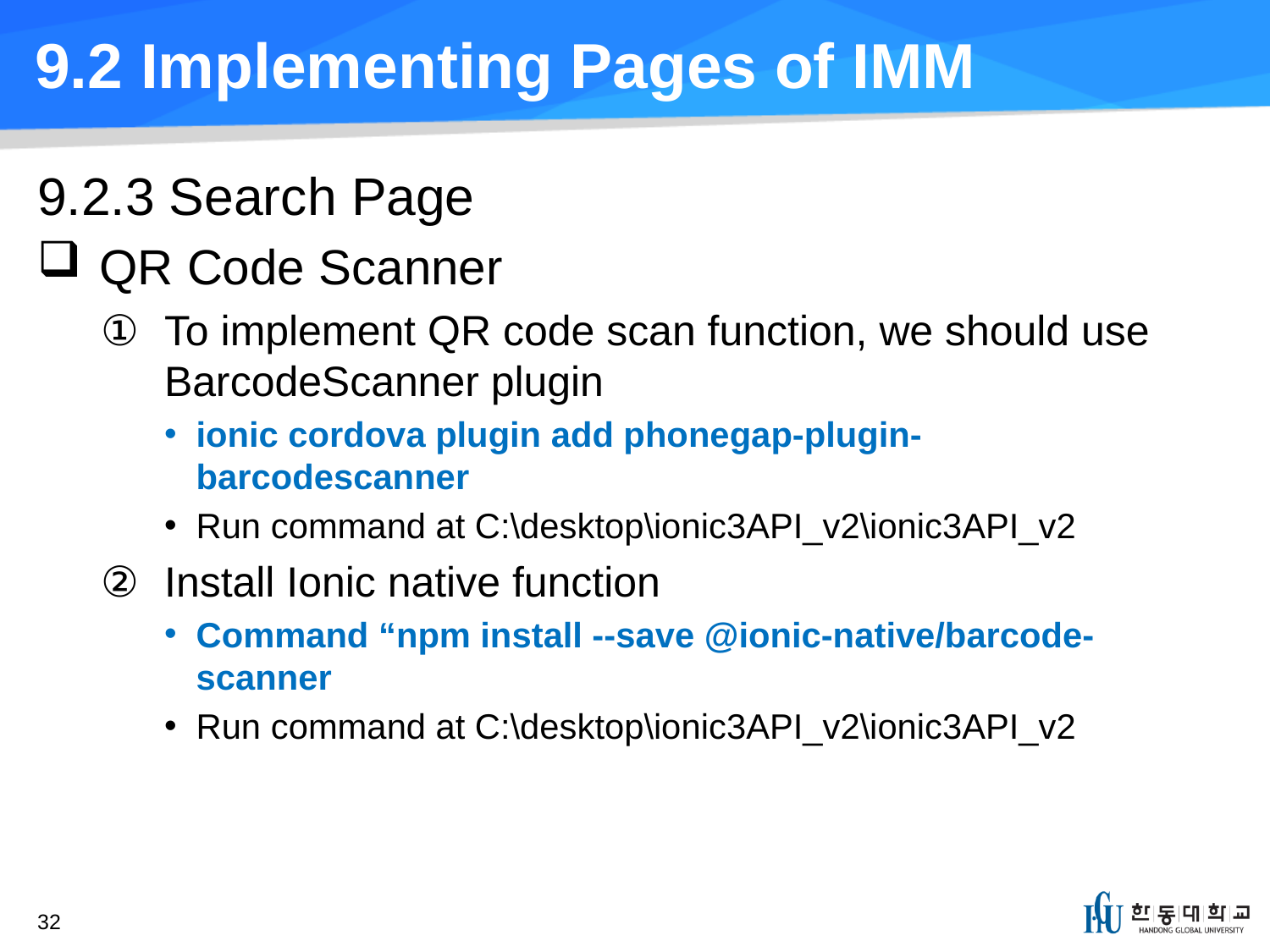

# 9.2 Implementing Pages of IMM
9.2.3 Search Page
QR Code Scanner
To implement QR code scan function, we should use BarcodeScanner plugin
ionic cordova plugin add phonegap-plugin- barcodescanner
Run command at C:\desktop\ionic3API_v2\ionic3API_v2
Install Ionic native function
Command “npm install --save @ionic-native/barcode-scanner
Run command at C:\desktop\ionic3API_v2\ionic3API_v2

32